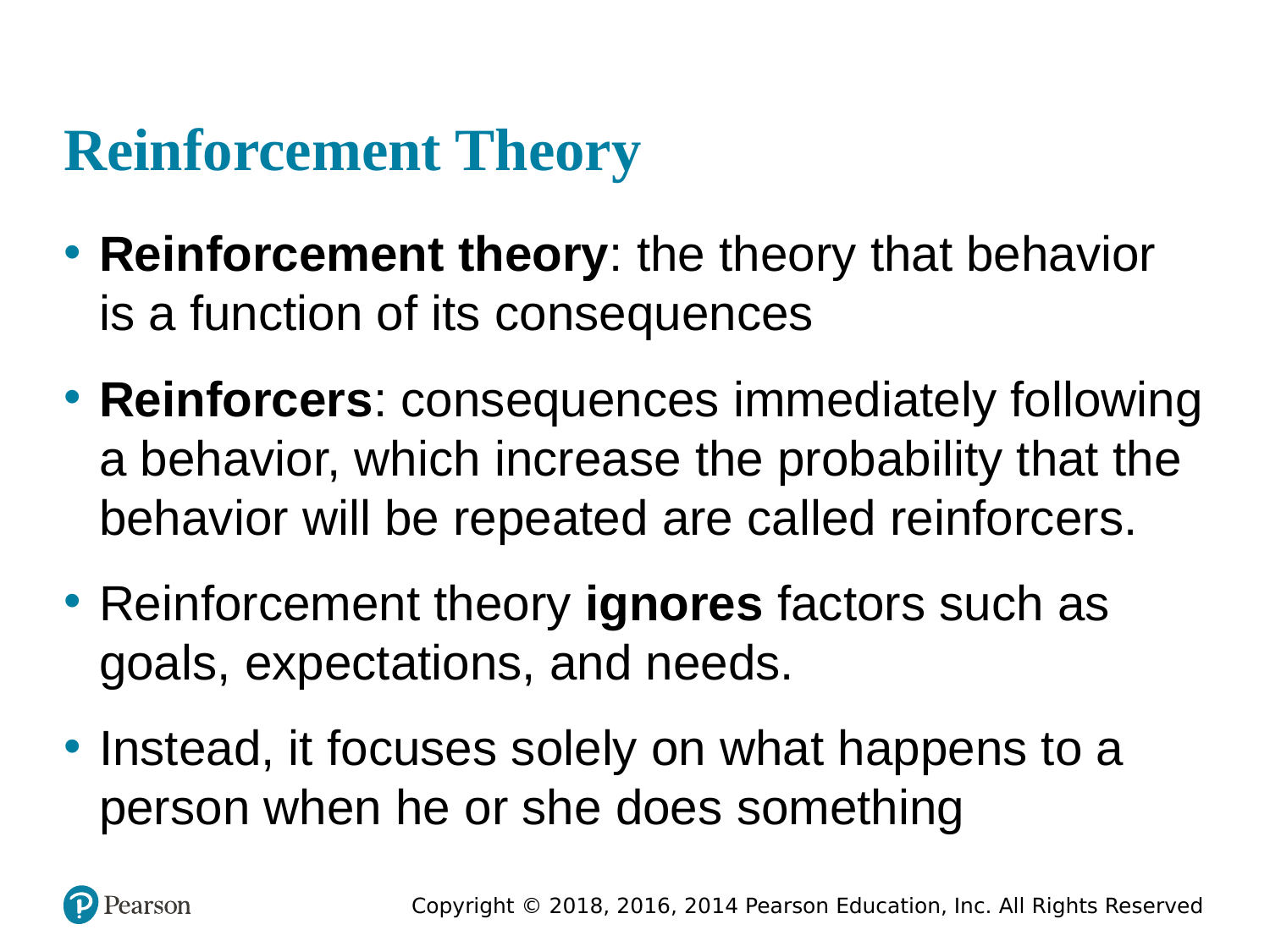

# Reinforcement Theory
Reinforcement theory: the theory that behavior is a function of its consequences
Reinforcers: consequences immediately following a behavior, which increase the probability that the behavior will be repeated are called reinforcers.
Reinforcement theory ignores factors such as goals, expectations, and needs.
Instead, it focuses solely on what happens to a person when he or she does something